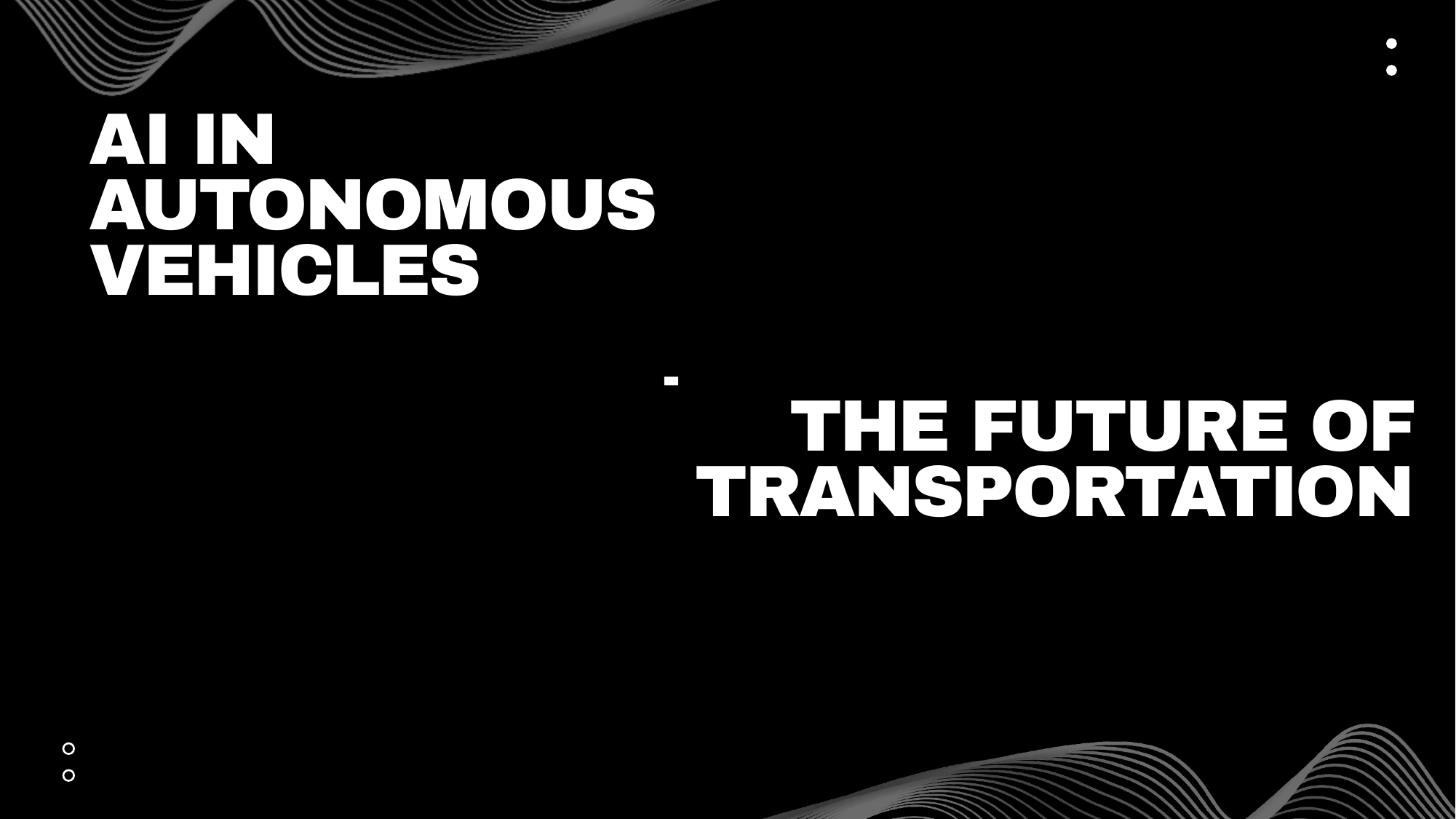

# AI in Autonomous Vehicles -
The Future of Transportation